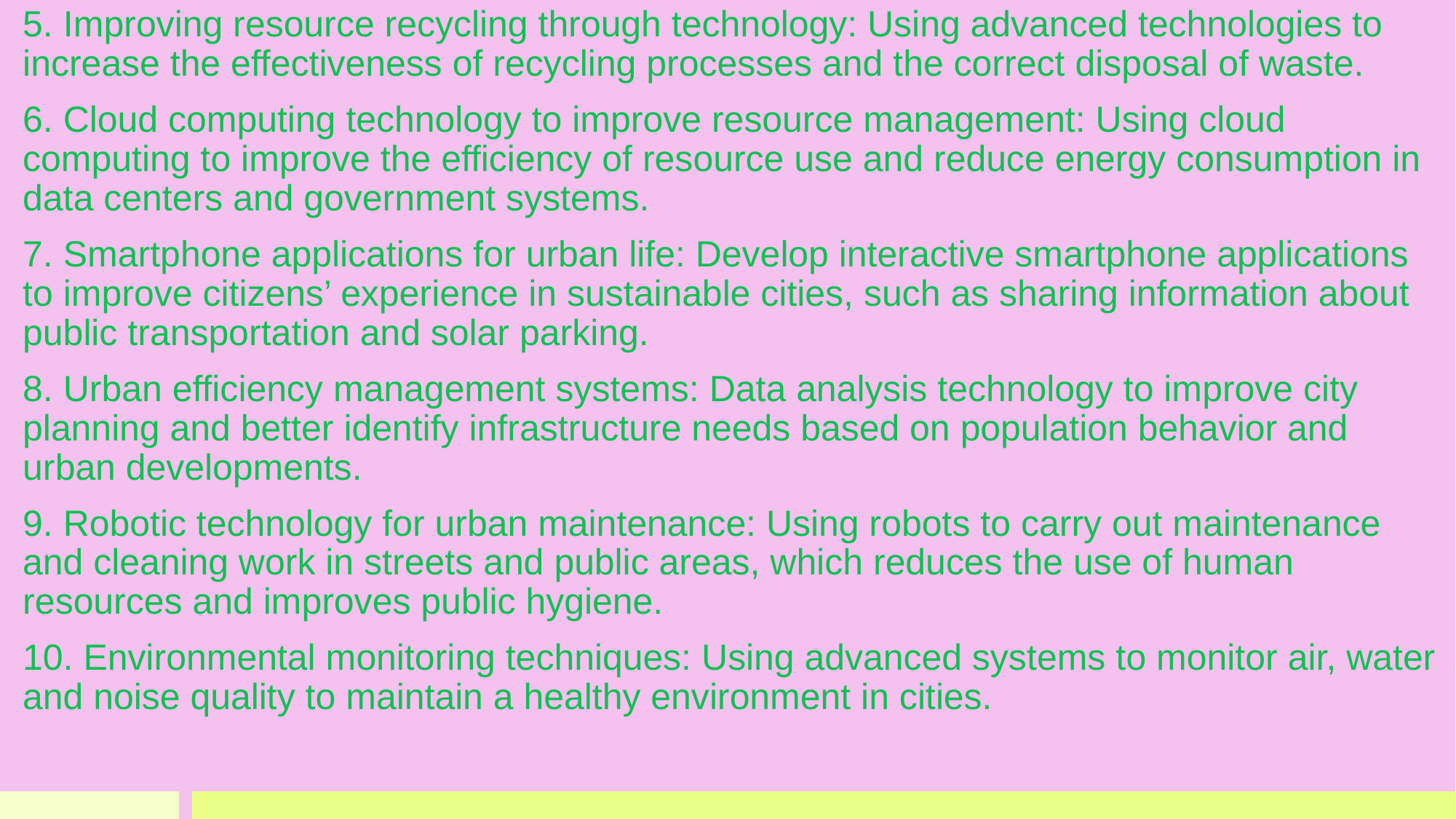

5. Improving resource recycling through technology: Using advanced technologies to increase the effectiveness of recycling processes and the correct disposal of waste.
6. Cloud computing technology to improve resource management: Using cloud computing to improve the efficiency of resource use and reduce energy consumption in data centers and government systems.
7. Smartphone applications for urban life: Develop interactive smartphone applications to improve citizens’ experience in sustainable cities, such as sharing information about public transportation and solar parking.
8. Urban efficiency management systems: Data analysis technology to improve city planning and better identify infrastructure needs based on population behavior and urban developments.
9. Robotic technology for urban maintenance: Using robots to carry out maintenance and cleaning work in streets and public areas, which reduces the use of human resources and improves public hygiene.
10. Environmental monitoring techniques: Using advanced systems to monitor air, water and noise quality to maintain a healthy environment in cities.